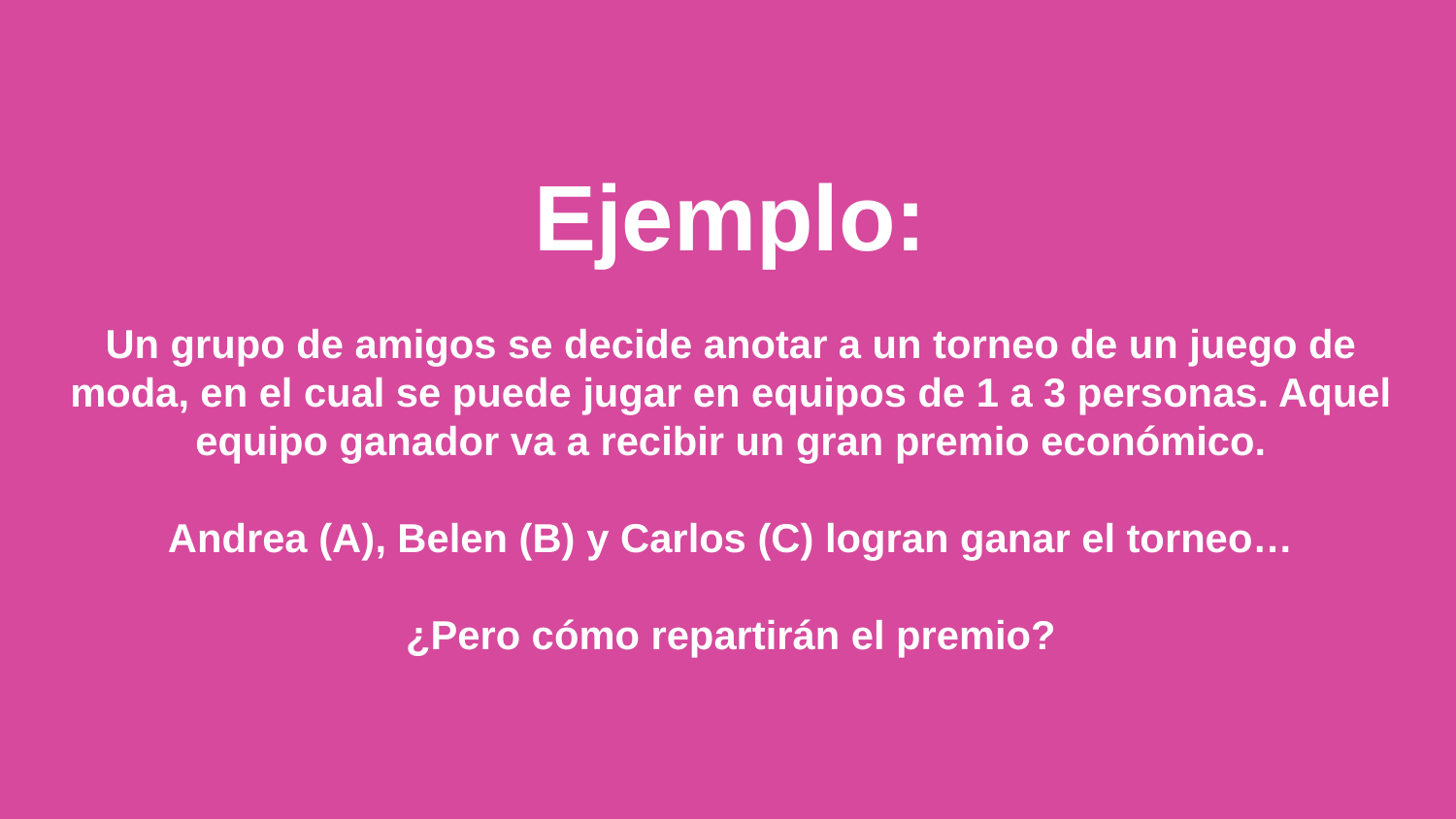

Ejemplo:

Un grupo de amigos se decide anotar a un torneo de un juego de moda, en el cual se puede jugar en equipos de 1 a 3 personas. Aquel equipo ganador va a recibir un gran premio económico.

Andrea (A), Belen (B) y Carlos (C) logran ganar el torneo…

¿Pero cómo repartirán el premio?